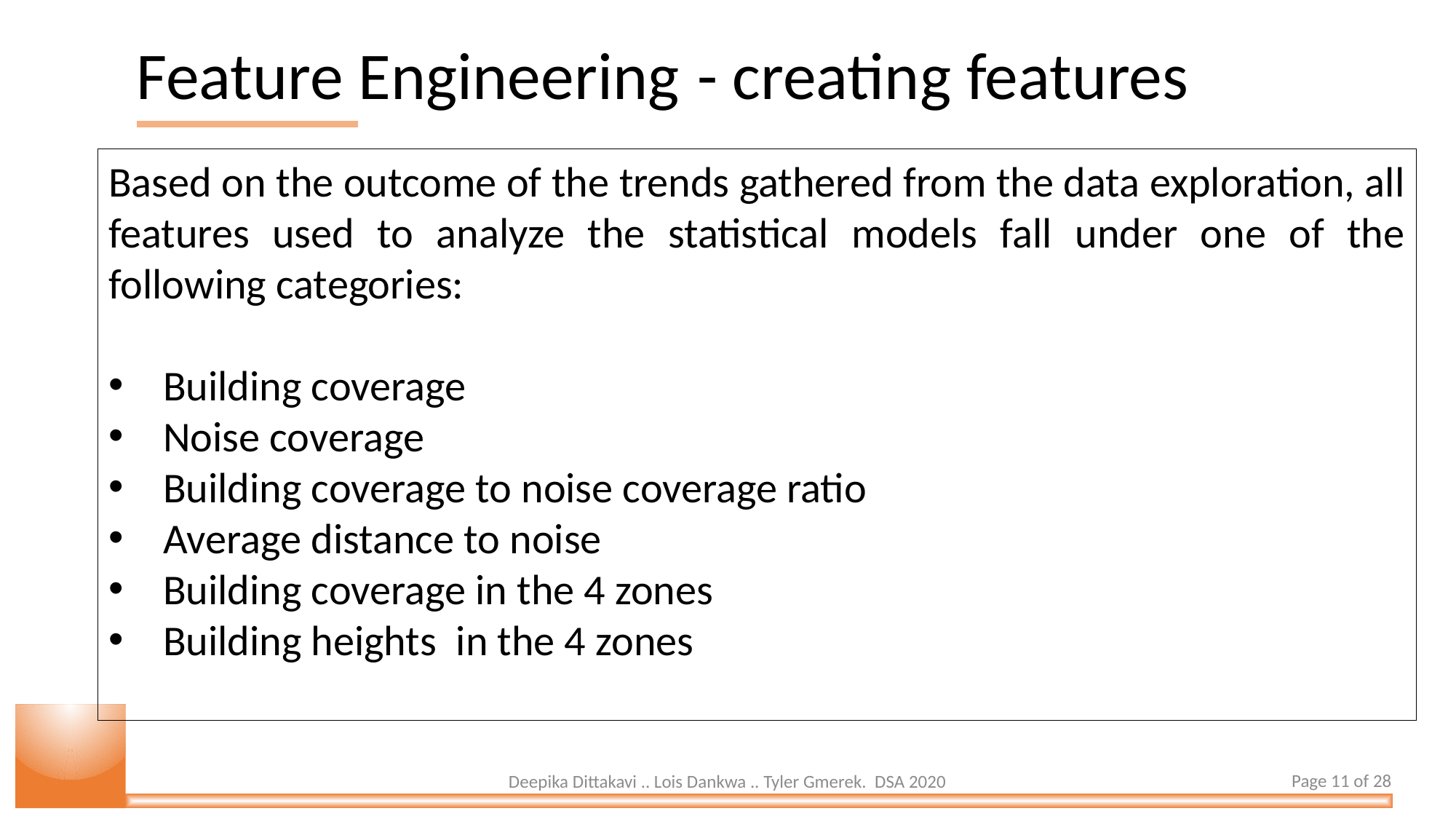

Feature Engineering	 - creating features
Based on the outcome of the trends gathered from the data exploration, all features used to analyze the statistical models fall under one of the following categories:

Building coverage
Noise coverage
Building coverage to noise coverage ratio
Average distance to noise
Building coverage in the 4 zones
Building heights  in the 4 zones

Page 11 of 28
Deepika Dittakavi .. Lois Dankwa .. Tyler Gmerek.  DSA 2020